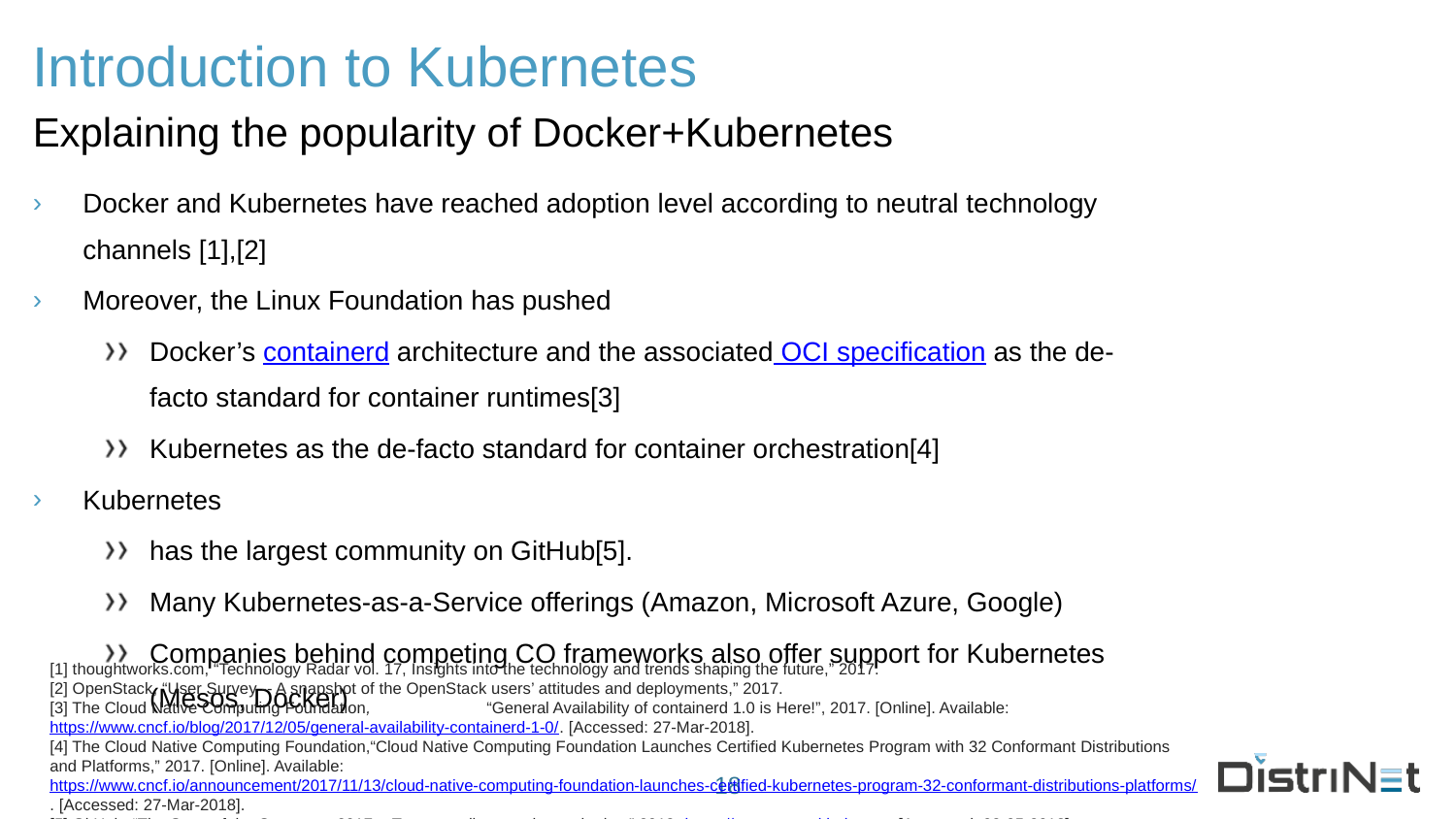

# Introduction to Kubernetes
Explaining the popularity of Docker+Kubernetes
Docker and Kubernetes have reached adoption level according to neutral technology channels [1],[2]
Moreover, the Linux Foundation has pushed
Docker’s containerd architecture and the associated OCI specification as the de-facto standard for container runtimes[3]
Kubernetes as the de-facto standard for container orchestration[4]
Kubernetes
has the largest community on GitHub[5].
Many Kubernetes-as-a-Service offerings (Amazon, Microsoft Azure, Google)
Companies behind competing CO frameworks also offer support for Kubernetes (Mesos, Docker)
[1] thoughtworks.com, “Technology Radar vol. 17, Insights into the technology and trends shaping the future,” 2017.
[2] OpenStack, “User Survey -- A snapshot of the OpenStack users’ attitudes and deployments,” 2017.
[3] The Cloud Native Computing Foundation,	“General Availability of containerd 1.0 is Here!”, 2017. [Online]. Available: https://www.cncf.io/blog/2017/12/05/general-availability-containerd-1-0/. [Accessed: 27-Mar-2018].
[4] The Cloud Native Computing Foundation,“Cloud Native Computing Foundation Launches Certified Kubernetes Program with 32 Conformant Distributions and Platforms,” 2017. [Online]. Available: https://www.cncf.io/announcement/2017/11/13/cloud-native-computing-foundation-launches-certified-kubernetes-program-32-conformant-distributions-platforms/. [Accessed: 27-Mar-2018].
[5] GitHub, “The State of the Octoverse 2017 -- Ten most-discussed repositories.” 2018. https://octoverse.github.com. [Accessed: 03-05-2018]

18